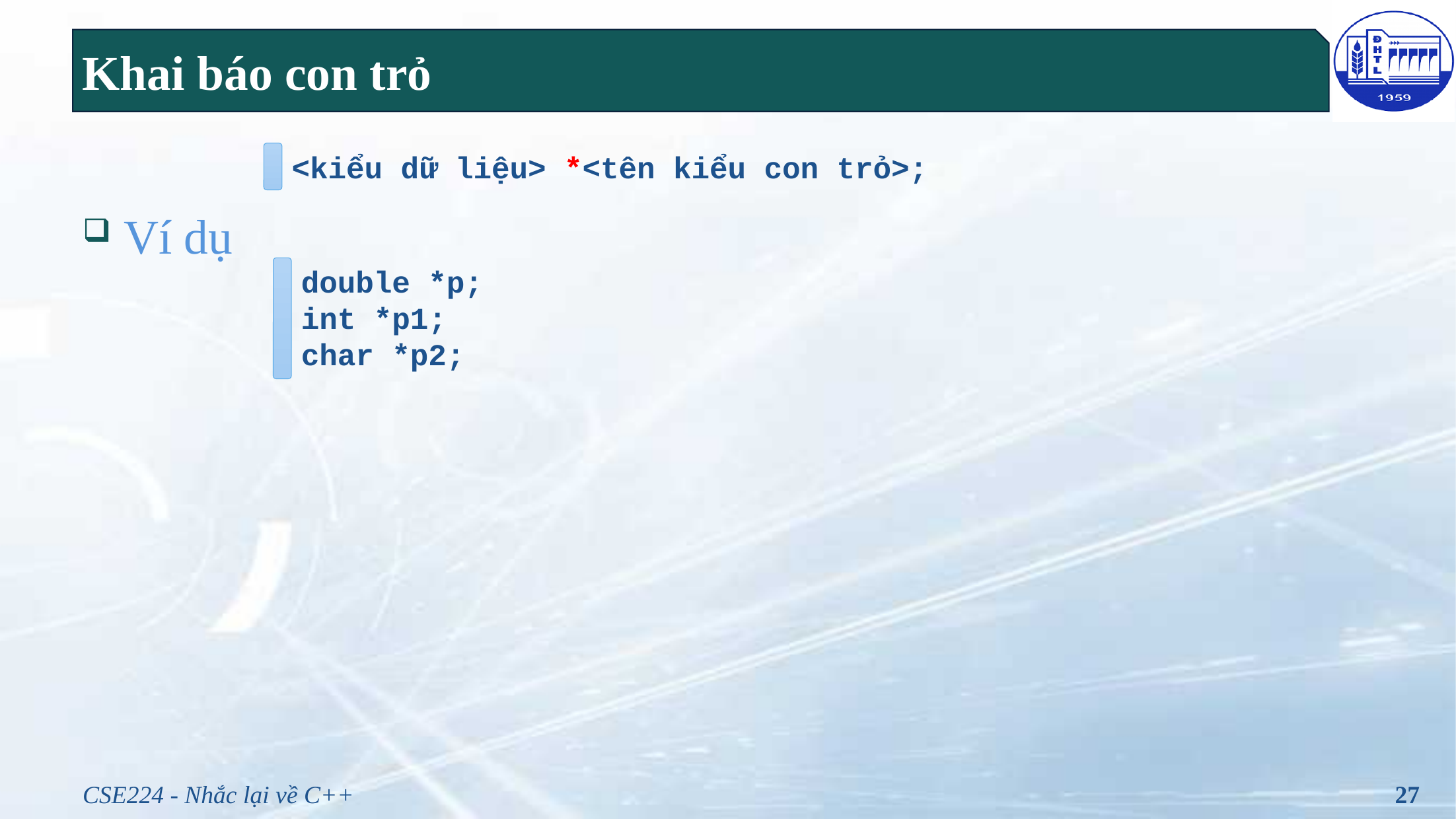

# Khai báo con trỏ

Ví dụ

<kiểu dữ liệu> *<tên kiểu con trỏ>;

double *p;
int *p1;
char *p2;

CSE224 - Nhắc lại về C++
27